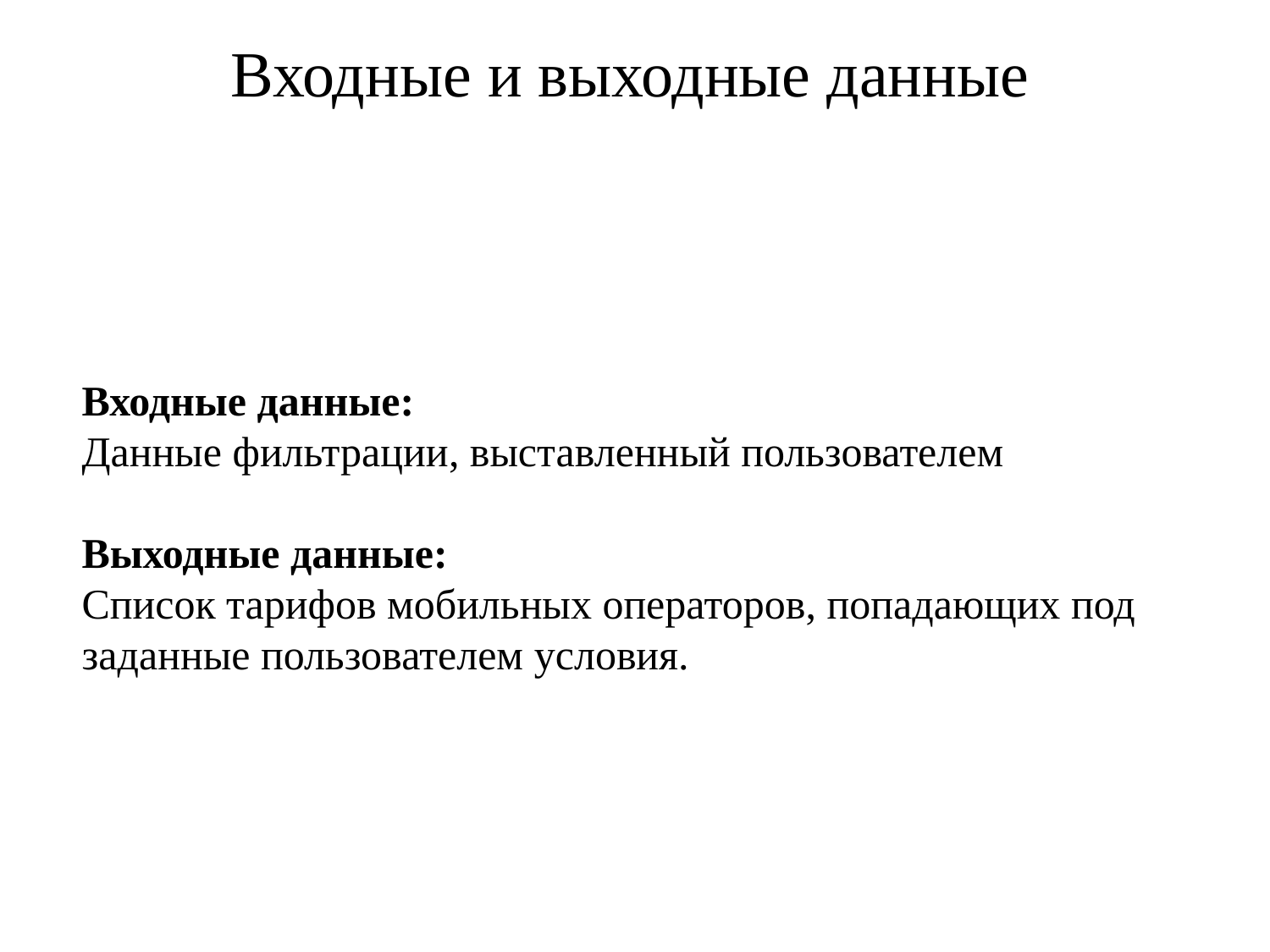

# Входные и выходные данные
Входные данные:
Данные фильтрации, выставленный пользователем

Выходные данные:
Список тарифов мобильных операторов, попадающих под заданные пользователем условия.